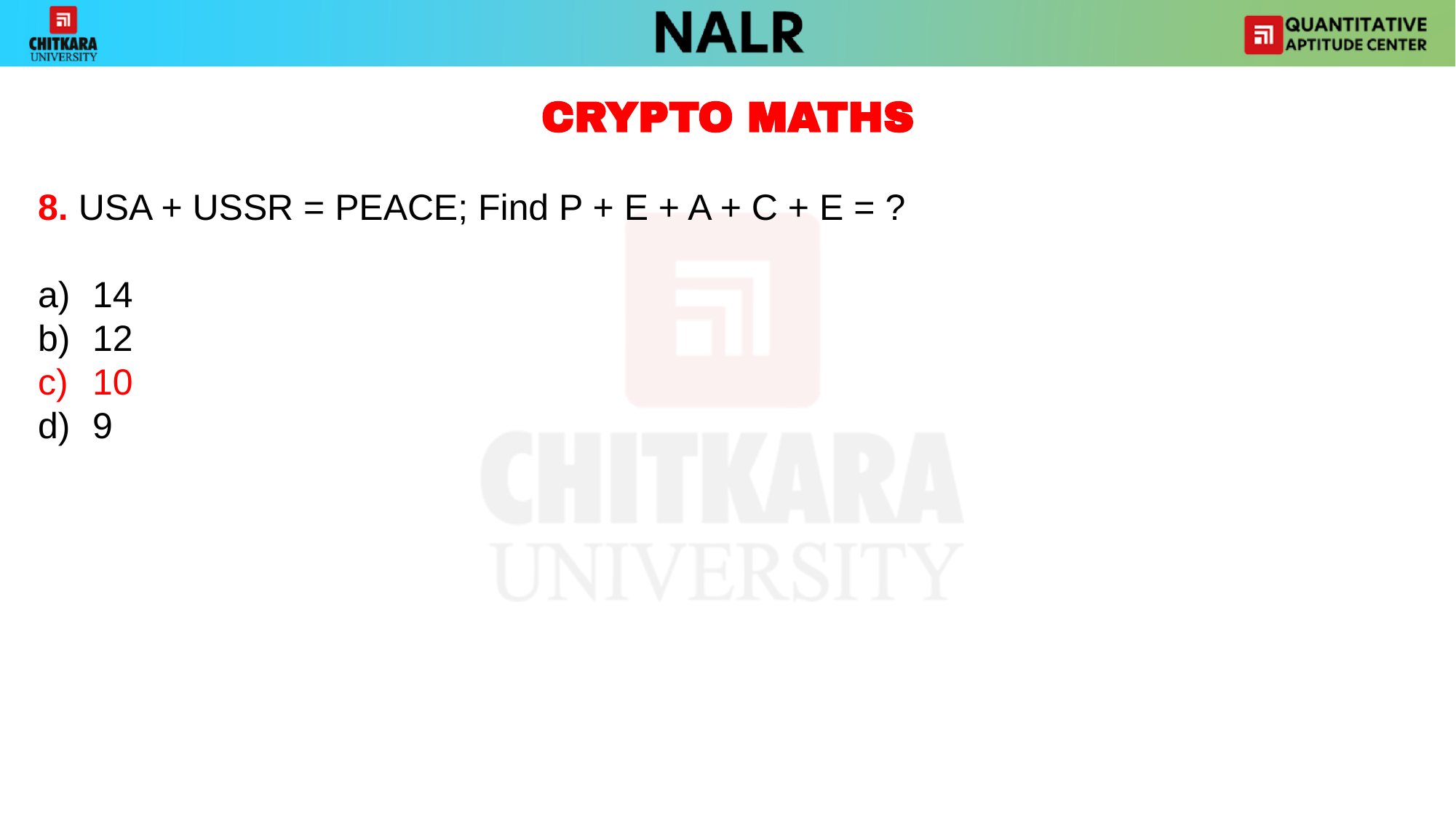

CRYPTO MATHS

8. USA + USSR = PEACE; Find P + E + A + C + E = ?

14
12
10
9